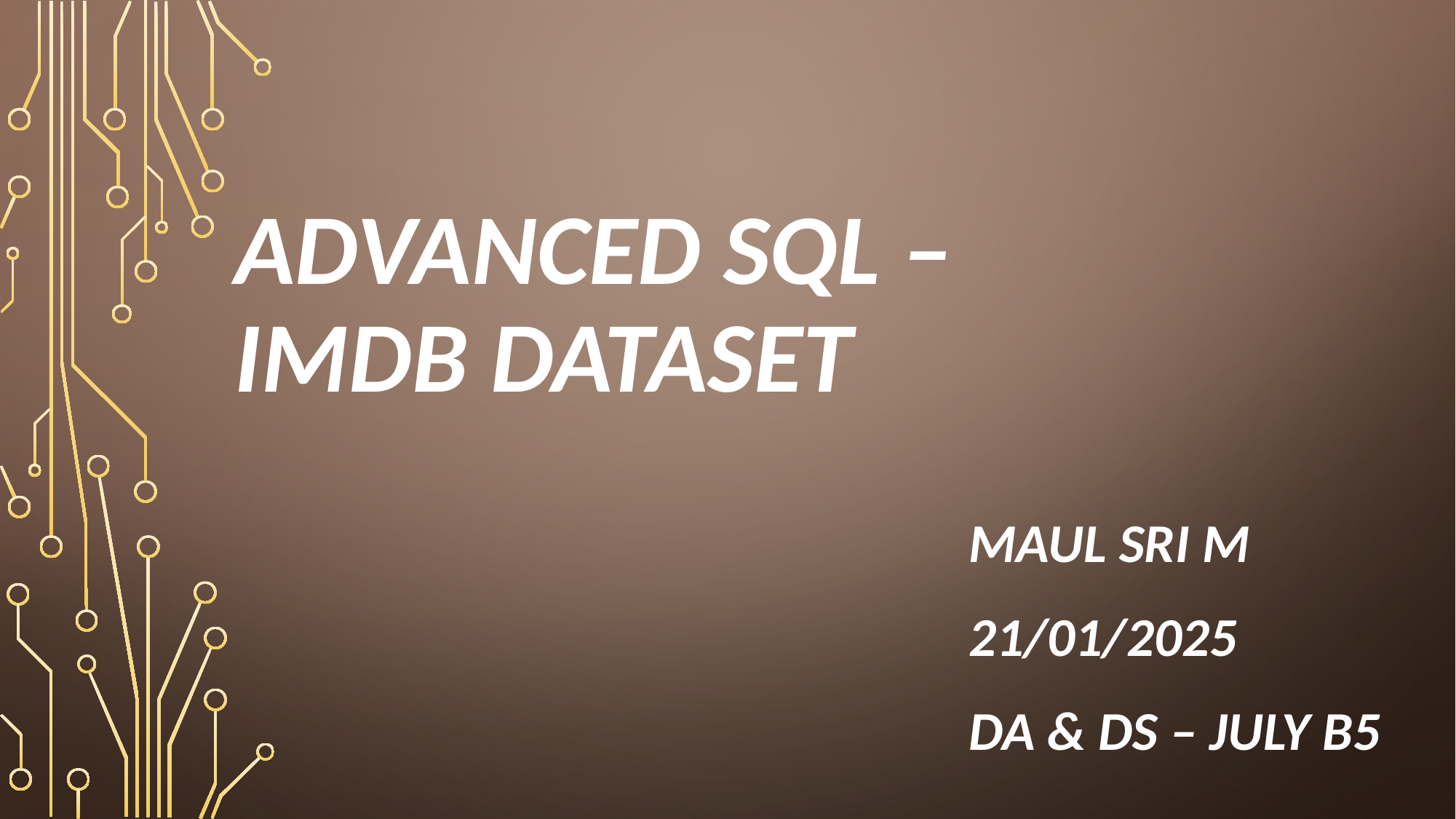

# ADVANCED SQL – IMDB DATASET
MAUL SRI M
21/01/2025
DA & DS – JULY B5